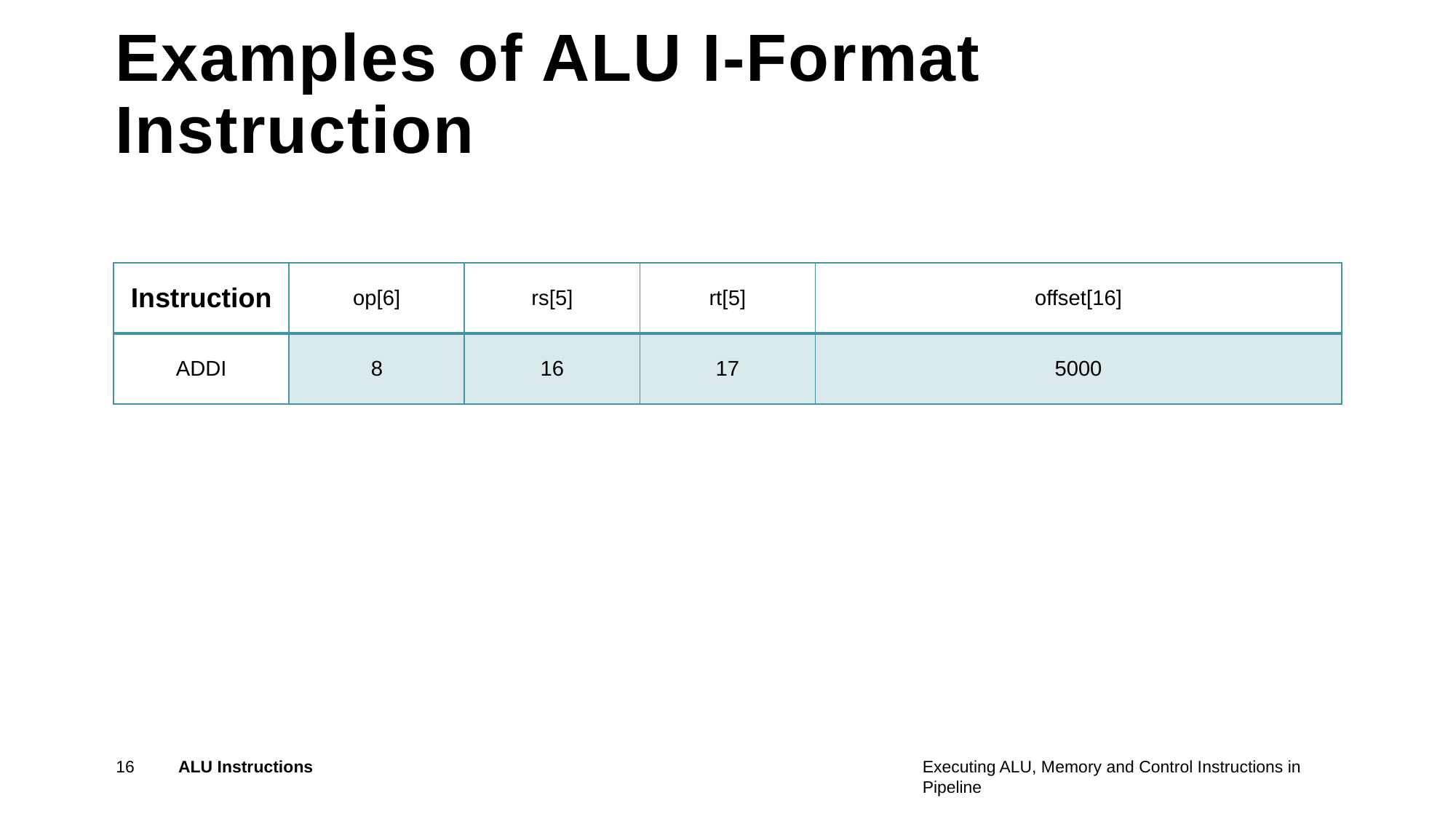

# Examples of ALU I-Format Instruction
| Instruction | op[6] | rs[5] | rt[5] | offset[16] |
| --- | --- | --- | --- | --- |
| ADDI | 8 | 16 | 17 | 5000 |
16
ALU Instructions
Executing ALU, Memory and Control Instructions in Pipeline